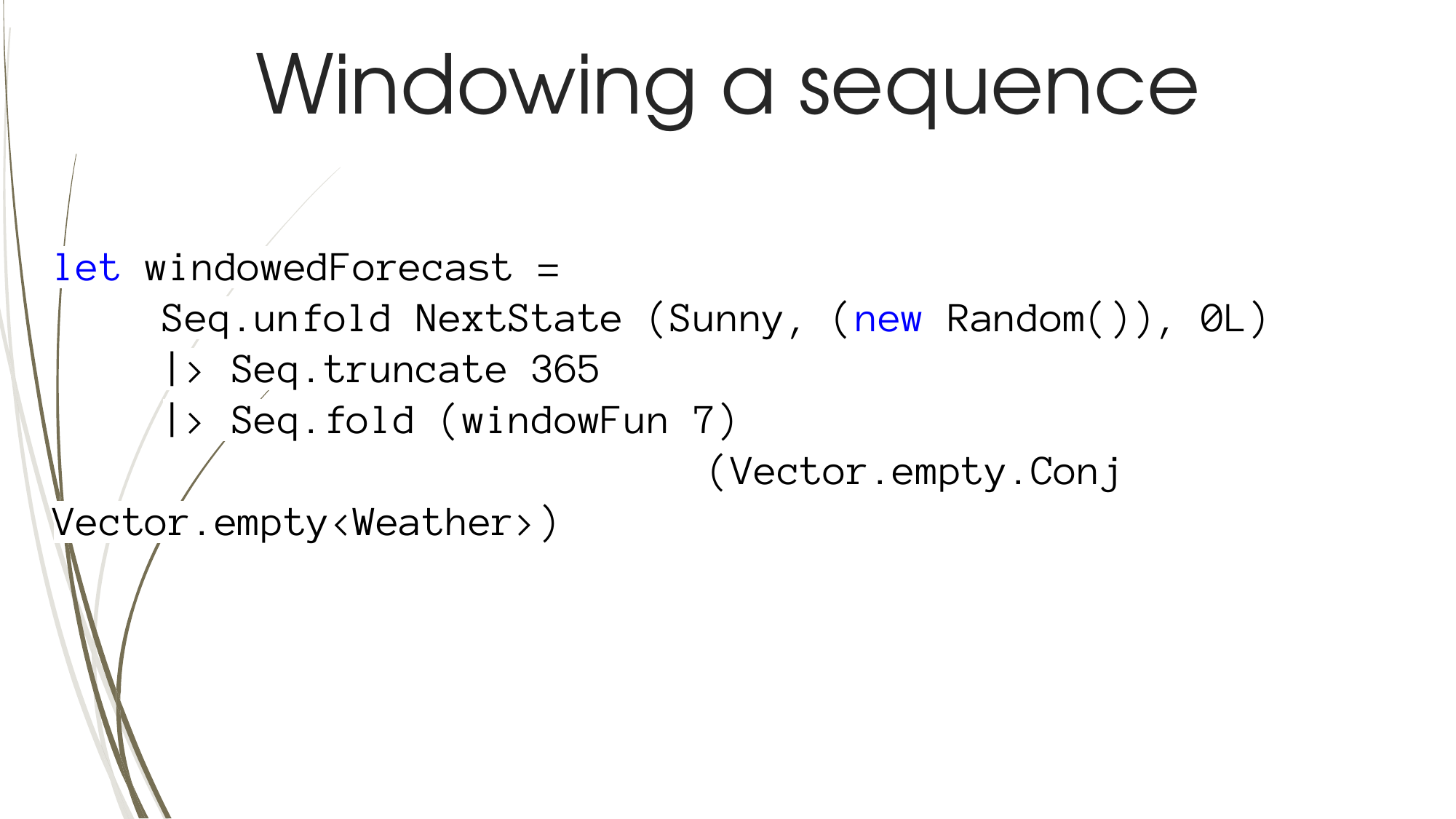

Windowing a sequence
let windowedForecast =
	Seq.unfold NextState (Sunny, (new Random()), 0L)
	|> Seq.truncate 365
	|> Seq.fold (windowFun 7)
						(Vector.empty.Conj Vector.empty<Weather>)